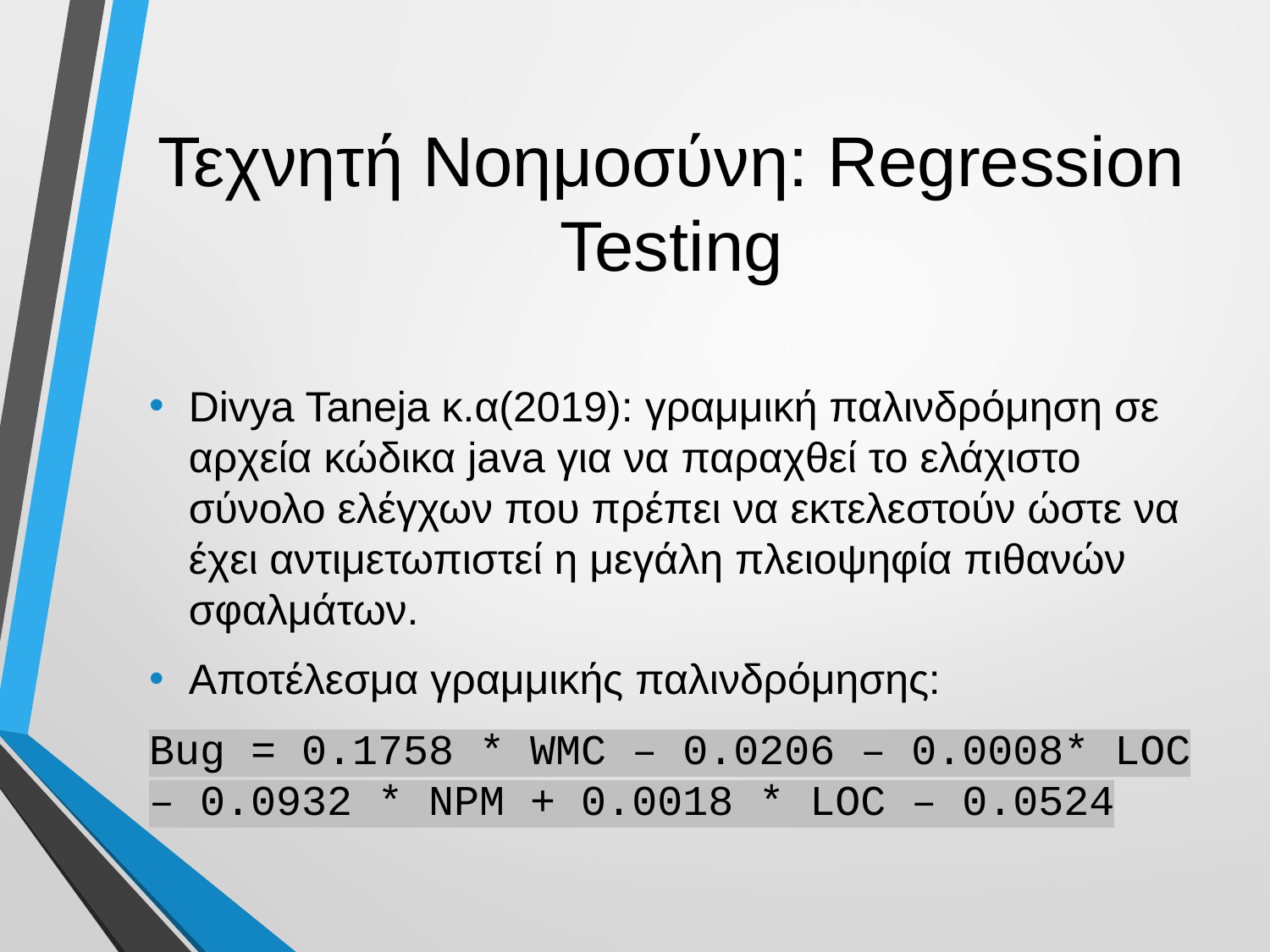

# Τεχνητή Νοημοσύνη: Regression Testing
Divya Taneja κ.α(2019): γραμμική παλινδρόμηση σε αρχεία κώδικα java για να παραχθεί το ελάχιστο σύνολο ελέγχων που πρέπει να εκτελεστούν ώστε να έχει αντιμετωπιστεί η μεγάλη πλειοψηφία πιθανών σφαλμάτων.
Αποτέλεσμα γραμμικής παλινδρόμησης:
Bug = 0.1758 * WMC – 0.0206 – 0.0008* LOC – 0.0932 * NPM + 0.0018 * LOC – 0.0524